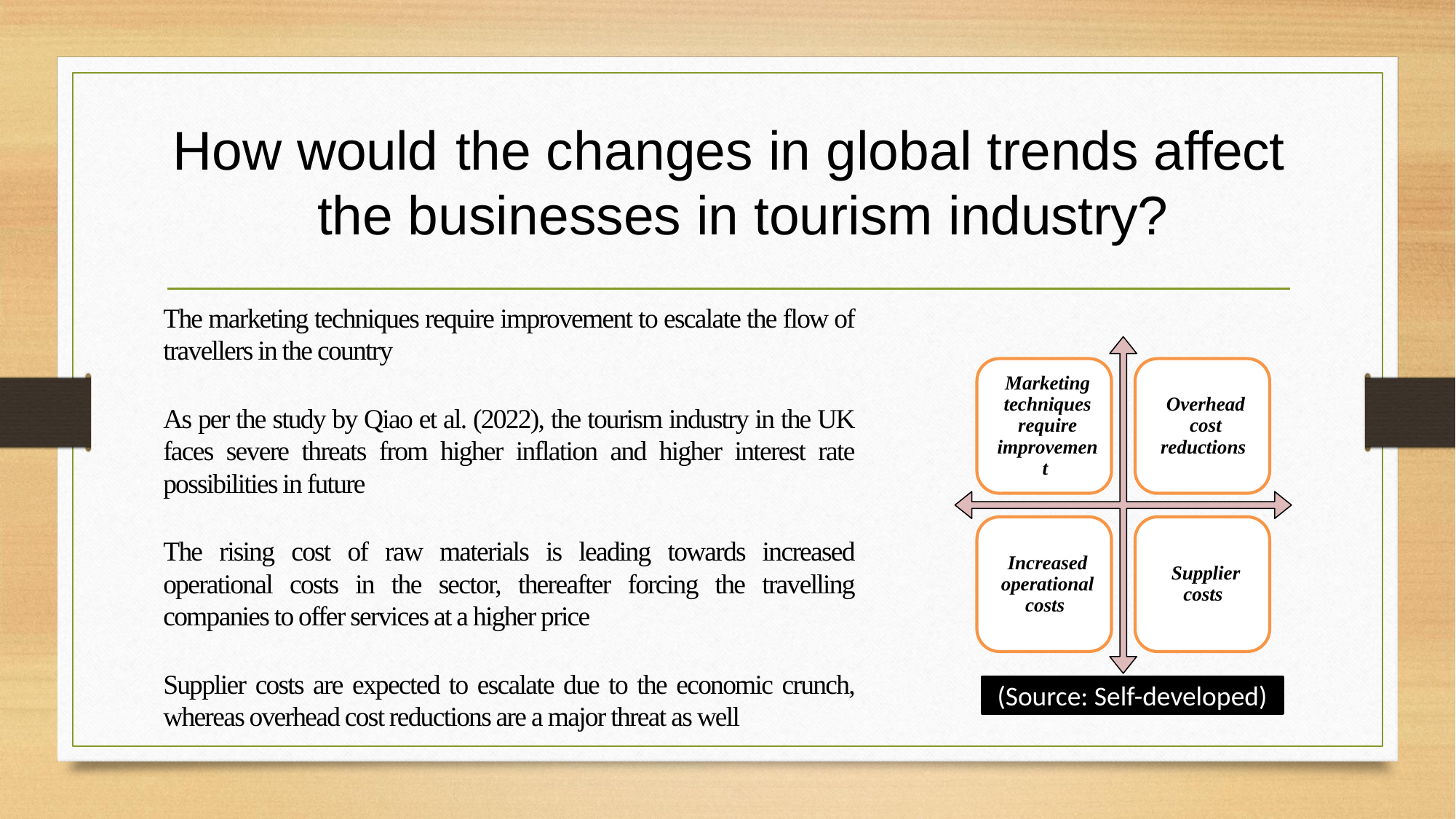

# How would the changes in global trends affect  the businesses in tourism industry?
The marketing techniques require improvement to escalate the flow of travellers in the country

As per the study by Qiao et al. (2022), the tourism industry in the UK faces severe threats from higher inflation and higher interest rate possibilities in future

The rising cost of raw materials is leading towards increased operational costs in the sector, thereafter forcing the travelling companies to offer services at a higher price

Supplier costs are expected to escalate due to the economic crunch, whereas overhead cost reductions are a major threat as well

Marketing techniques require improvement
Overhead cost reductions
Increased operational costs
Supplier costs
(Source: Self-developed)